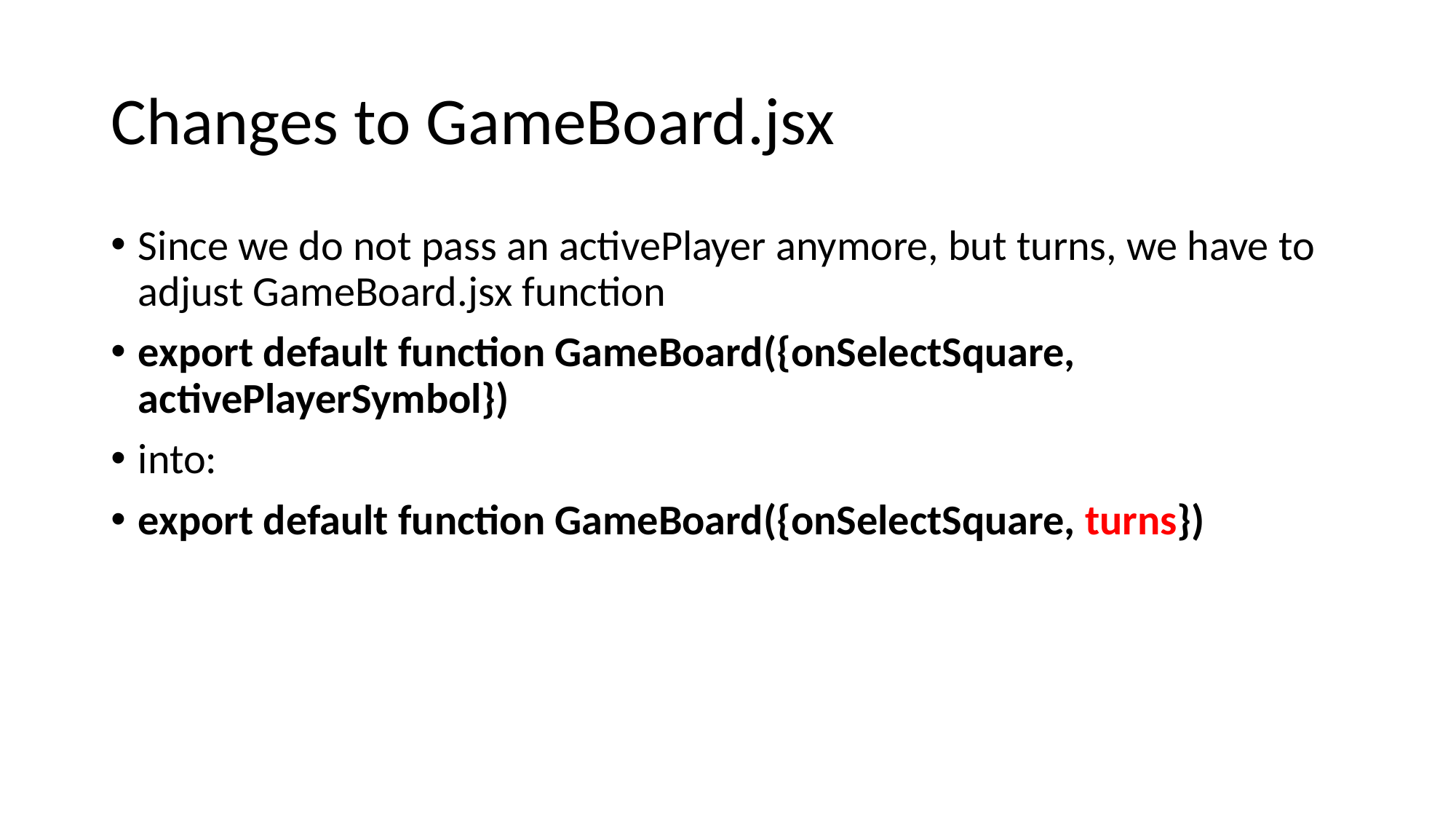

# Changes to GameBoard.jsx
Since we do not pass an activePlayer anymore, but turns, we have to adjust GameBoard.jsx function
export default function GameBoard({onSelectSquare, activePlayerSymbol})
into:
export default function GameBoard({onSelectSquare, turns})